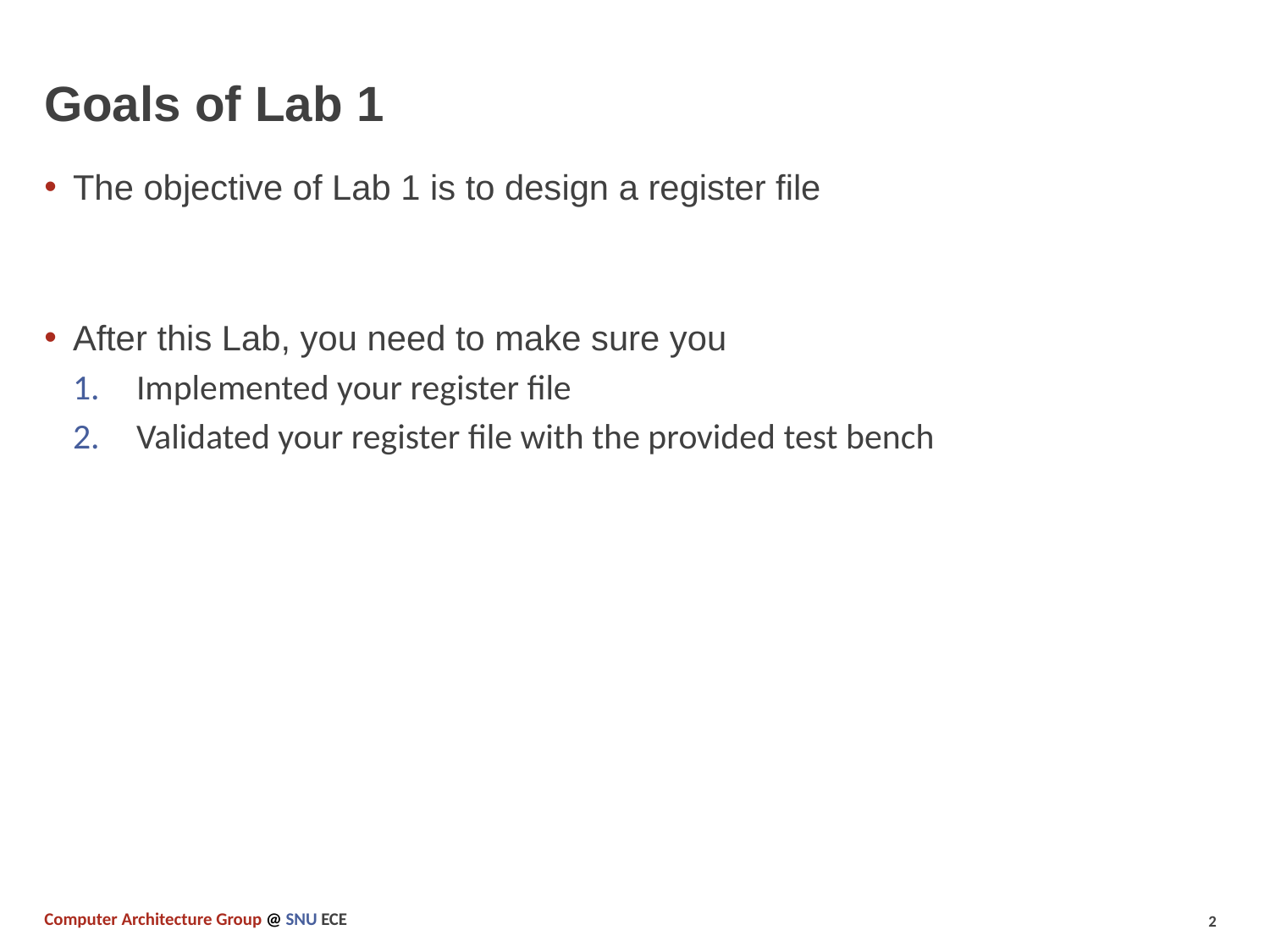

# Goals of Lab 1
The objective of Lab 1 is to design a register file

After this Lab, you need to make sure you
Implemented your register file
Validated your register file with the provided test bench